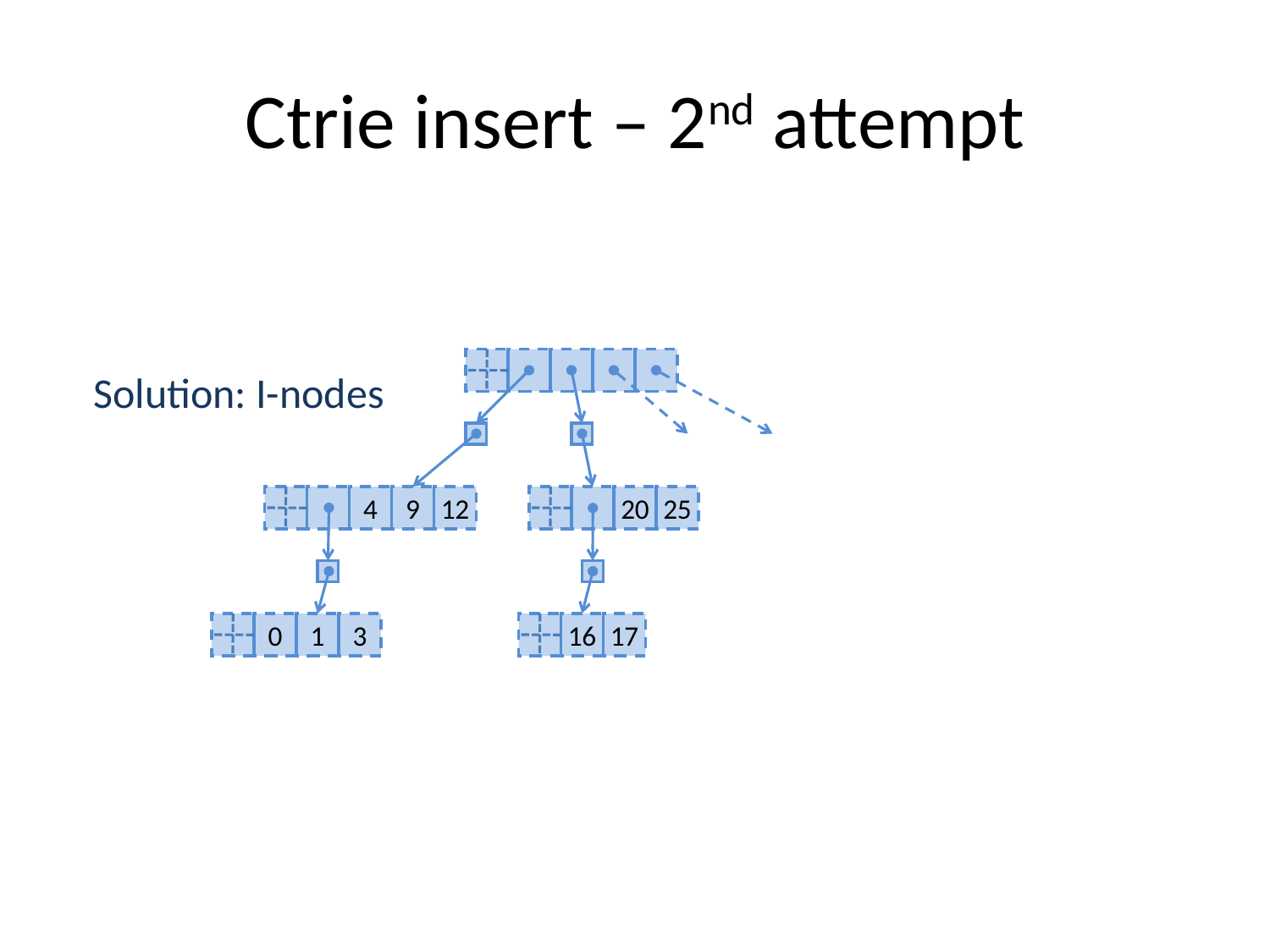

# Ctrie insert – 2nd attempt

Solution: I-nodes

4
9
12

20
25

0
1
3

16
17